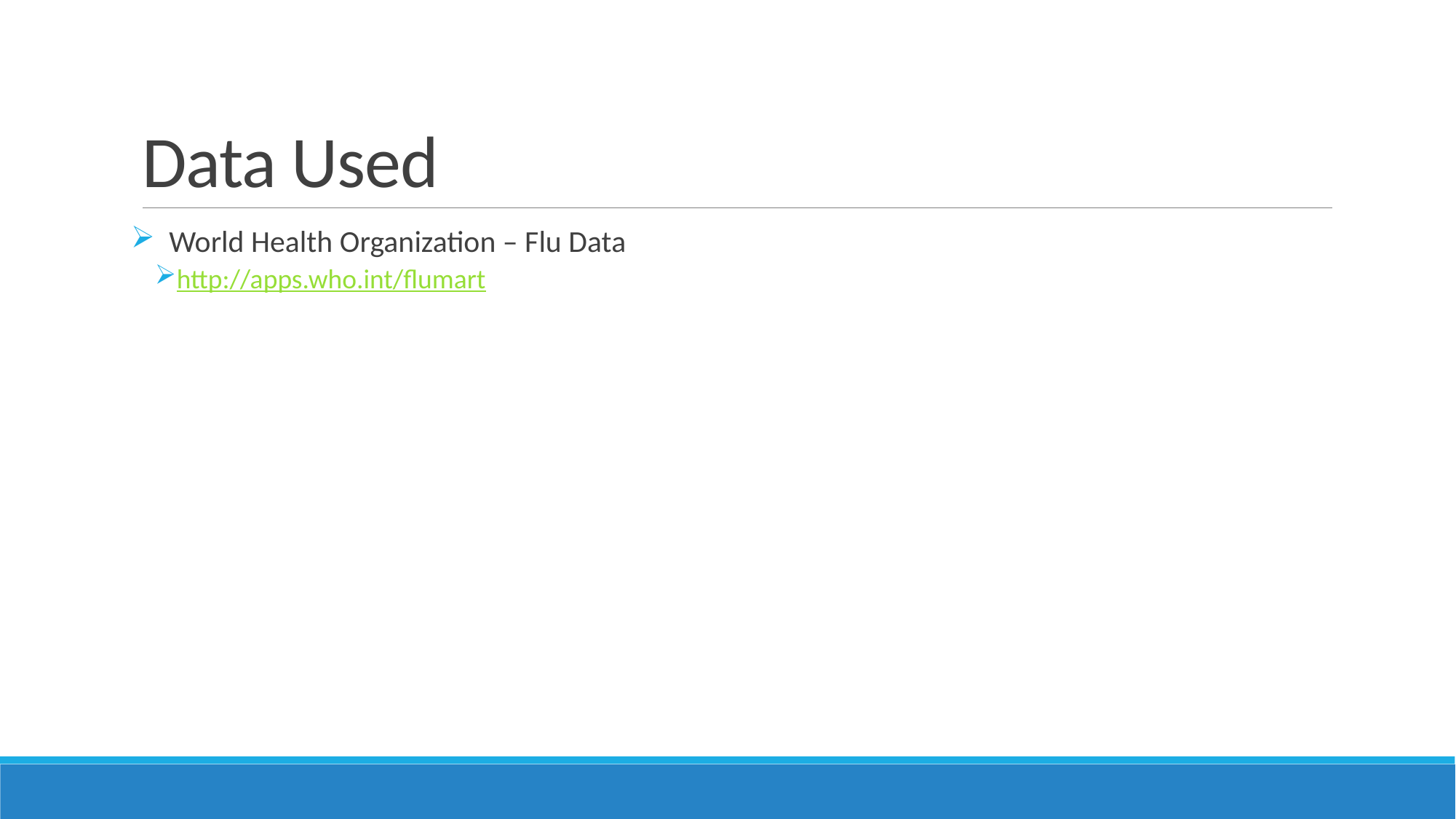

# Data Used
  World Health Organization – Flu Data
http://apps.who.int/flumart